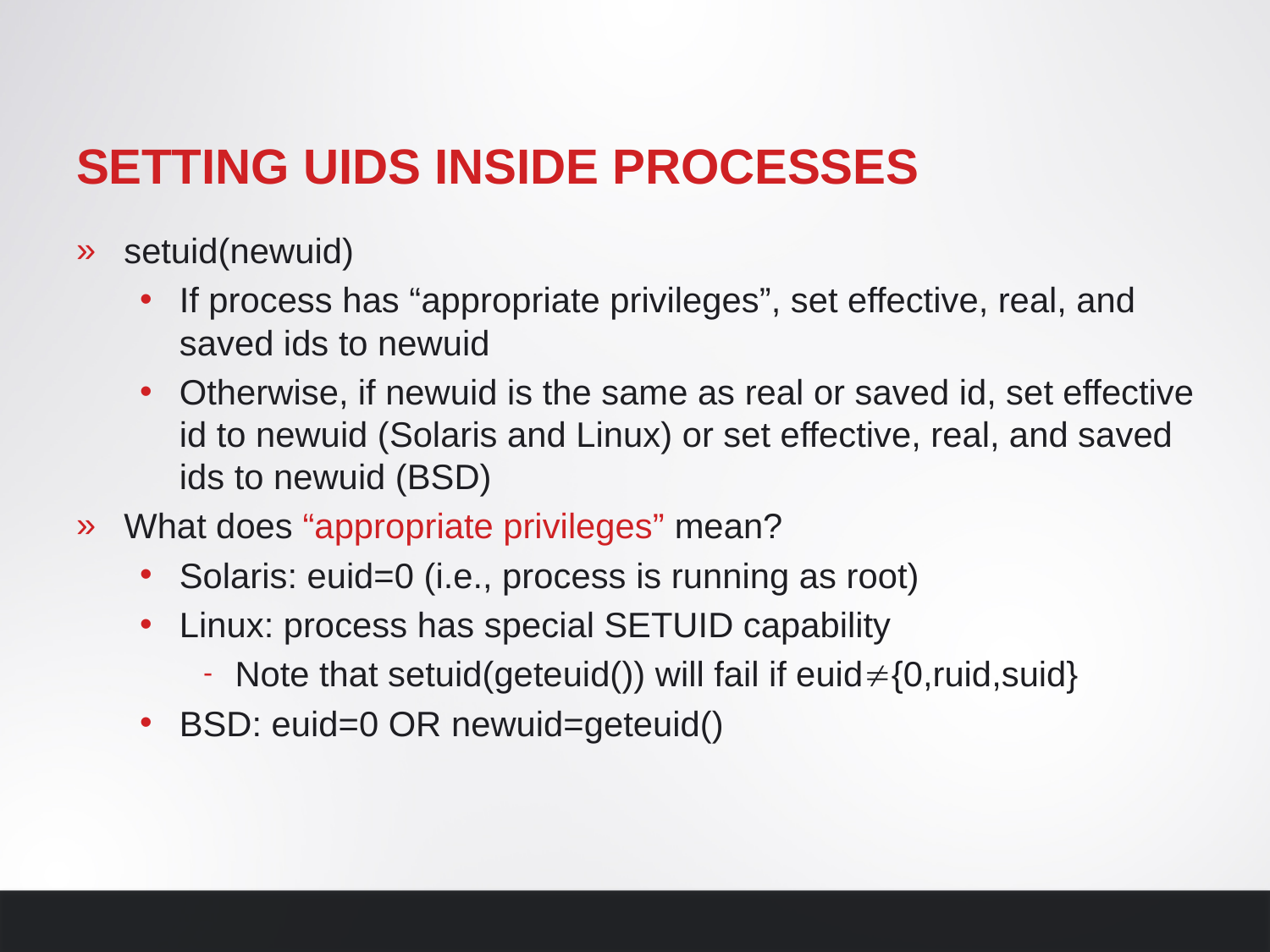

# Setting UIDs Inside Processes
setuid(newuid)
If process has “appropriate privileges”, set effective, real, and saved ids to newuid
Otherwise, if newuid is the same as real or saved id, set effective id to newuid (Solaris and Linux) or set effective, real, and saved ids to newuid (BSD)
What does “appropriate privileges” mean?
Solaris: euid=0 (i.e., process is running as root)
Linux: process has special SETUID capability
Note that setuid(geteuid()) will fail if euid≠{0,ruid,suid}
BSD: euid=0 OR newuid=geteuid()